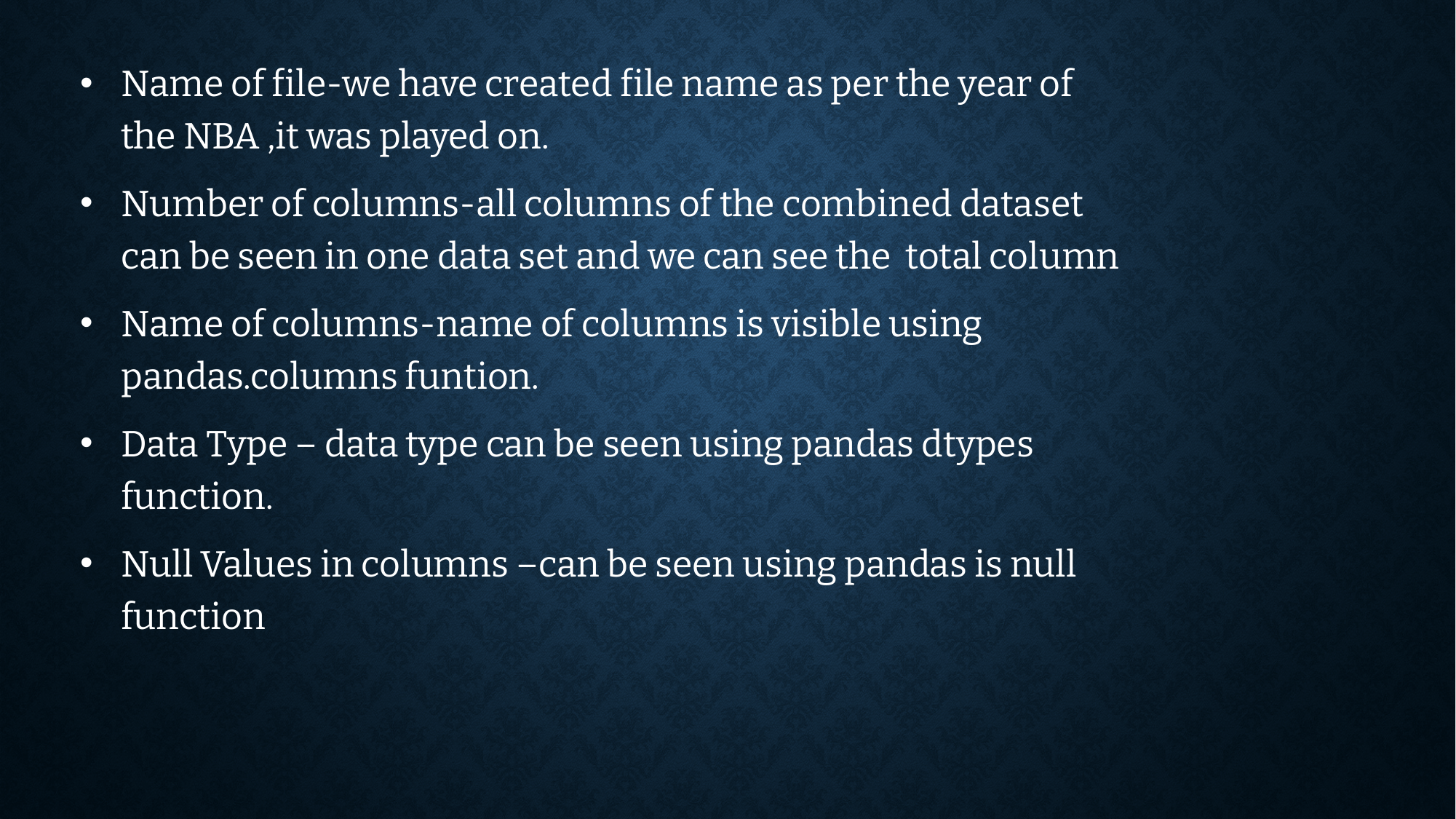

Name of file-we have created file name as per the year of the NBA ,it was played on.
Number of columns-all columns of the combined dataset can be seen in one data set and we can see the  total column
Name of columns-name of columns is visible using pandas.columns funtion.
Data Type – data type can be seen using pandas dtypes function.
Null Values in columns –can be seen using pandas is null function
#